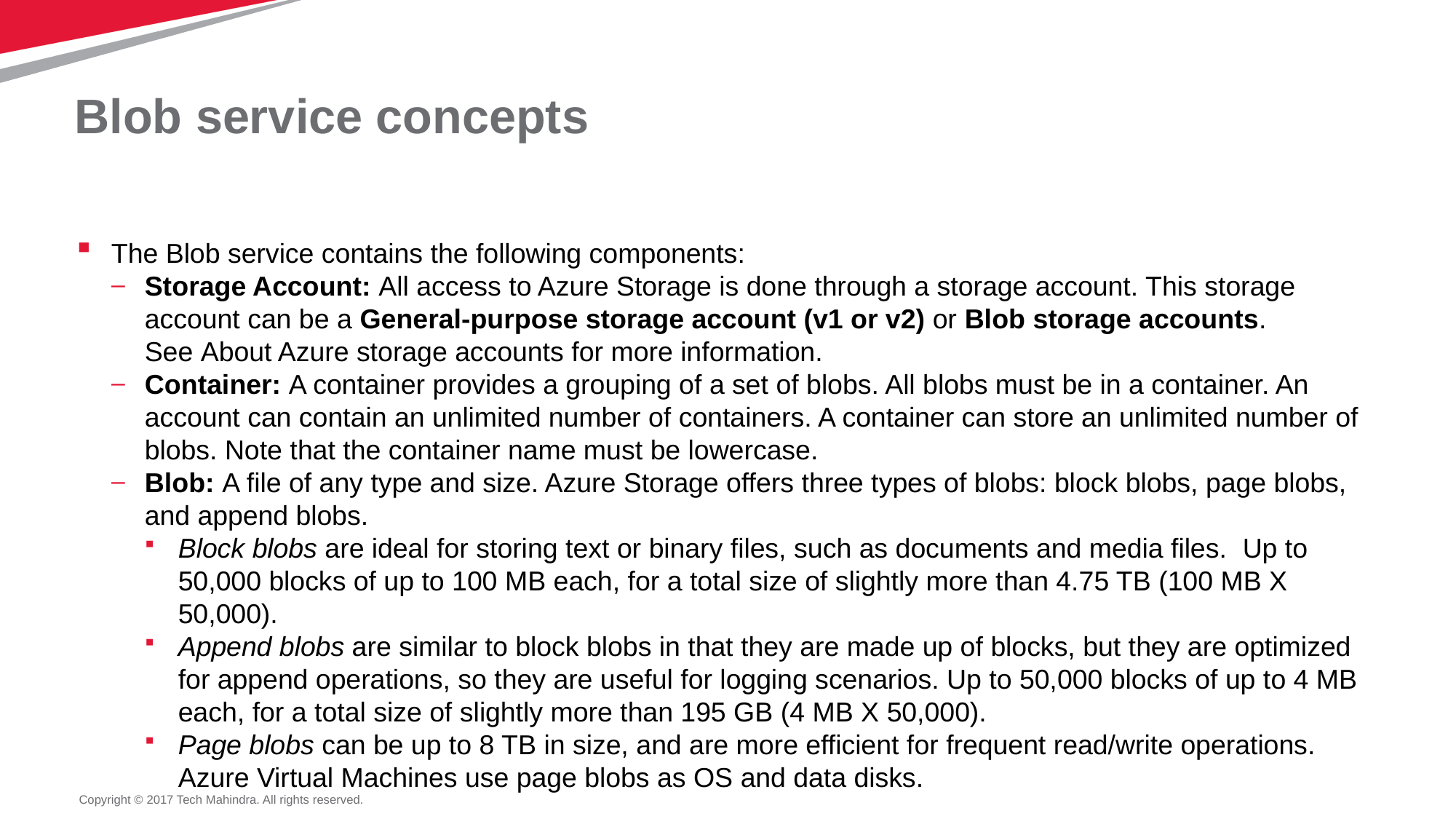

# Blob service concepts
The Blob service contains the following components:
Storage Account: All access to Azure Storage is done through a storage account. This storage account can be a General-purpose storage account (v1 or v2) or Blob storage accounts. See About Azure storage accounts for more information.
Container: A container provides a grouping of a set of blobs. All blobs must be in a container. An account can contain an unlimited number of containers. A container can store an unlimited number of blobs. Note that the container name must be lowercase.
Blob: A file of any type and size. Azure Storage offers three types of blobs: block blobs, page blobs, and append blobs.
Block blobs are ideal for storing text or binary files, such as documents and media files.  Up to 50,000 blocks of up to 100 MB each, for a total size of slightly more than 4.75 TB (100 MB X 50,000).
Append blobs are similar to block blobs in that they are made up of blocks, but they are optimized for append operations, so they are useful for logging scenarios. Up to 50,000 blocks of up to 4 MB each, for a total size of slightly more than 195 GB (4 MB X 50,000).
Page blobs can be up to 8 TB in size, and are more efficient for frequent read/write operations. Azure Virtual Machines use page blobs as OS and data disks.